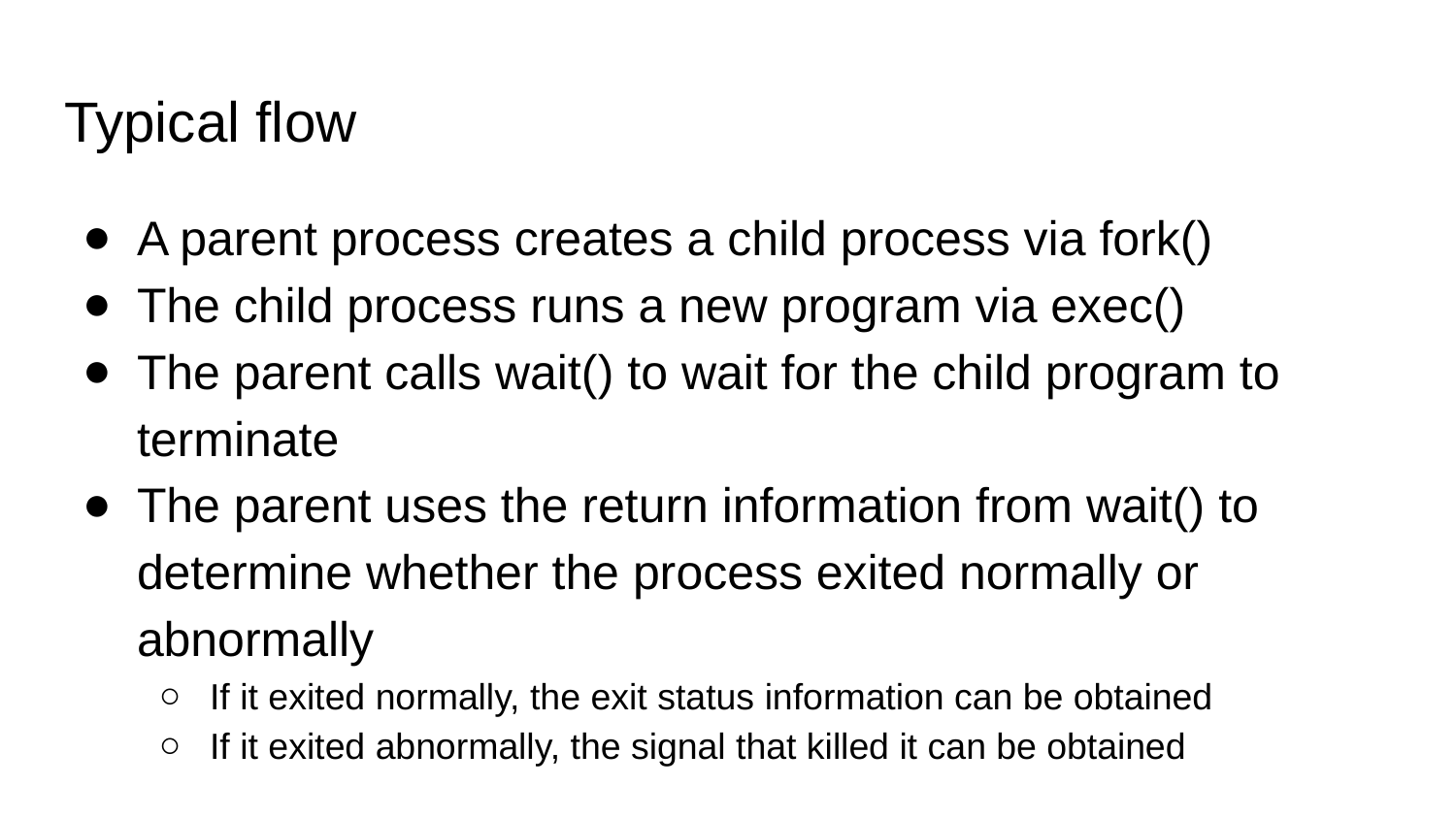

# Typical flow
A parent process creates a child process via fork()
The child process runs a new program via exec()
The parent calls wait() to wait for the child program to terminate
The parent uses the return information from wait() to determine whether the process exited normally or abnormally
If it exited normally, the exit status information can be obtained
If it exited abnormally, the signal that killed it can be obtained